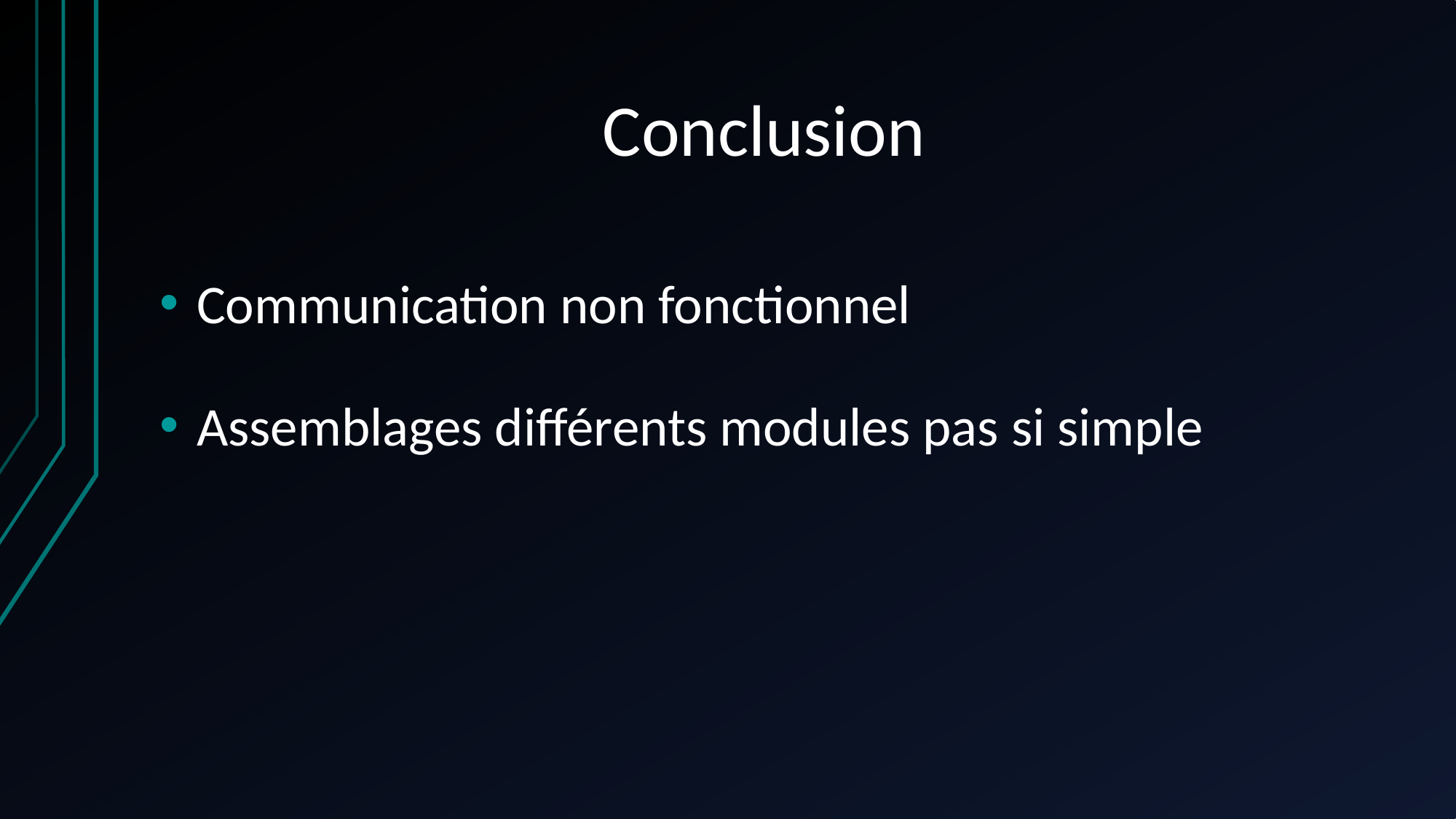

# Conclusion
Communication non fonctionnel
Assemblages différents modules pas si simple